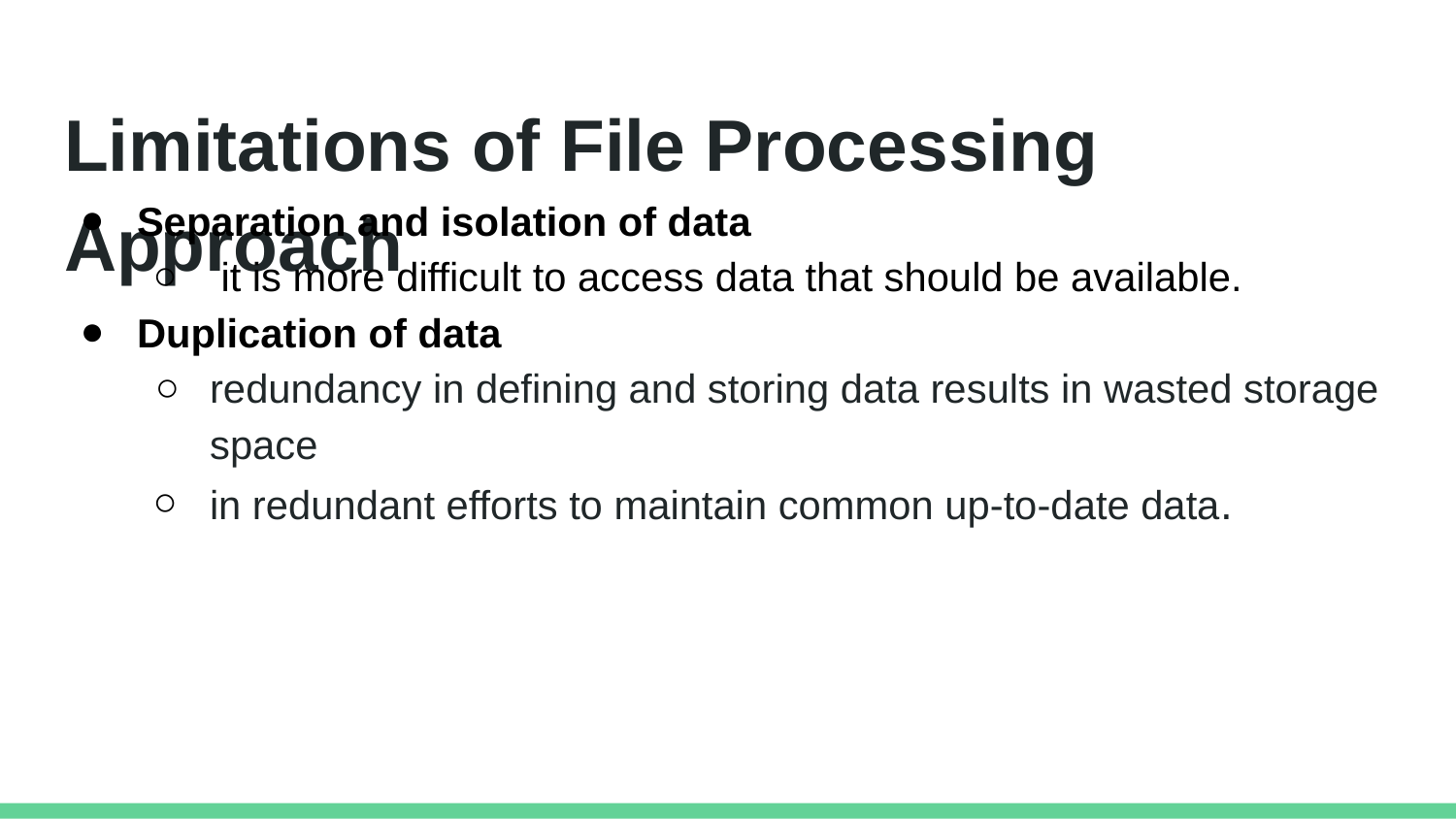

# Limitations of File Processing Approach

Separation and isolation of data
 it is more difficult to access data that should be available.
Duplication of data
redundancy in defining and storing data results in wasted storage space
in redundant efforts to maintain common up-to-date data.